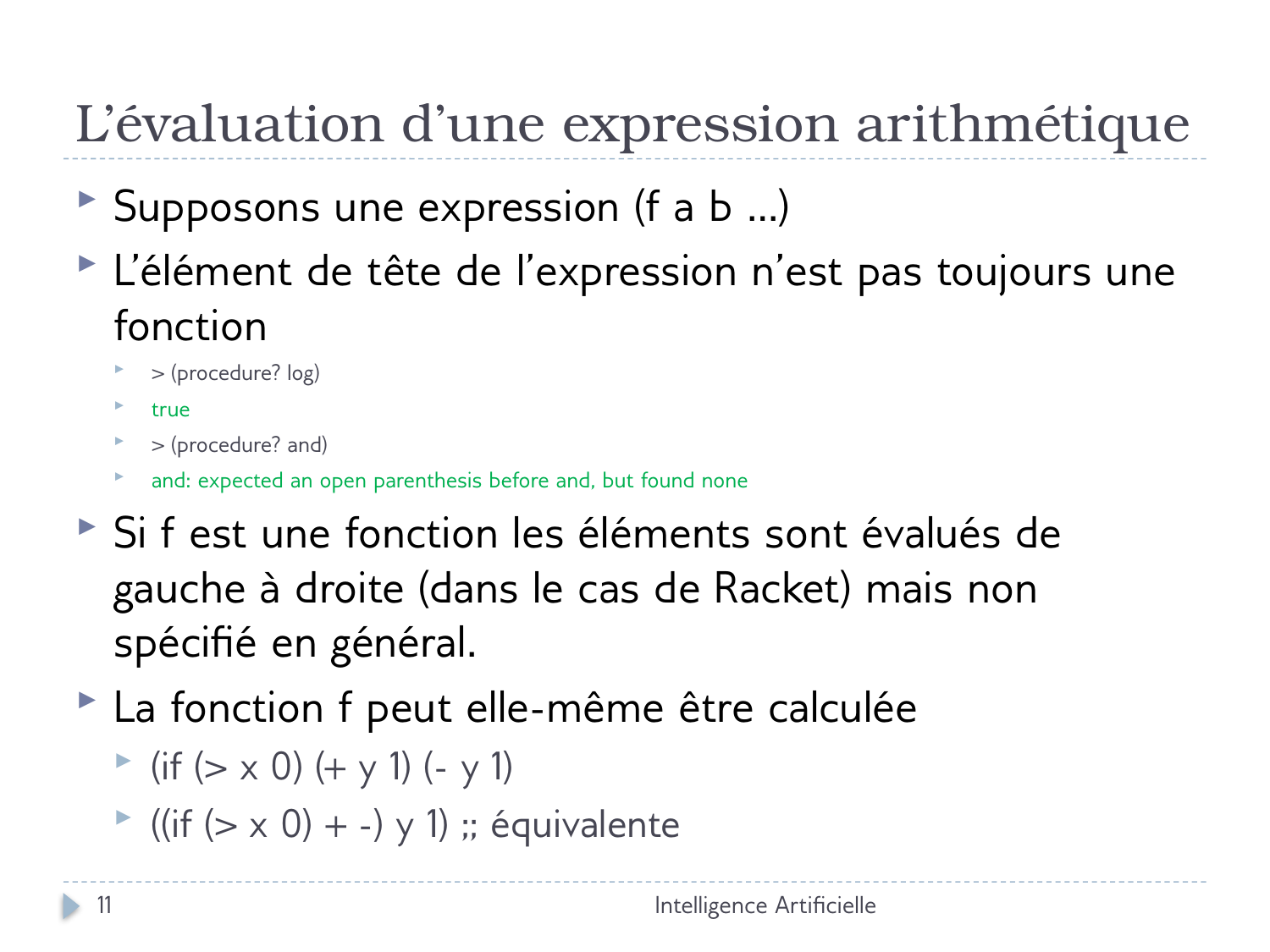

# L’évaluation d’une expression arithmétique
Supposons une expression (f a b …)
L’élément de tête de l’expression n’est pas toujours une fonction
> (procedure? log)
true
> (procedure? and)
and: expected an open parenthesis before and, but found none
Si f est une fonction les éléments sont évalués de gauche à droite (dans le cas de Racket) mais non spécifié en général.
La fonction f peut elle-même être calculée
(if (> x 0) (+ y 1) (- y 1)
((if (> x 0) + -) y 1) ;; équivalente
11
Intelligence Artificielle